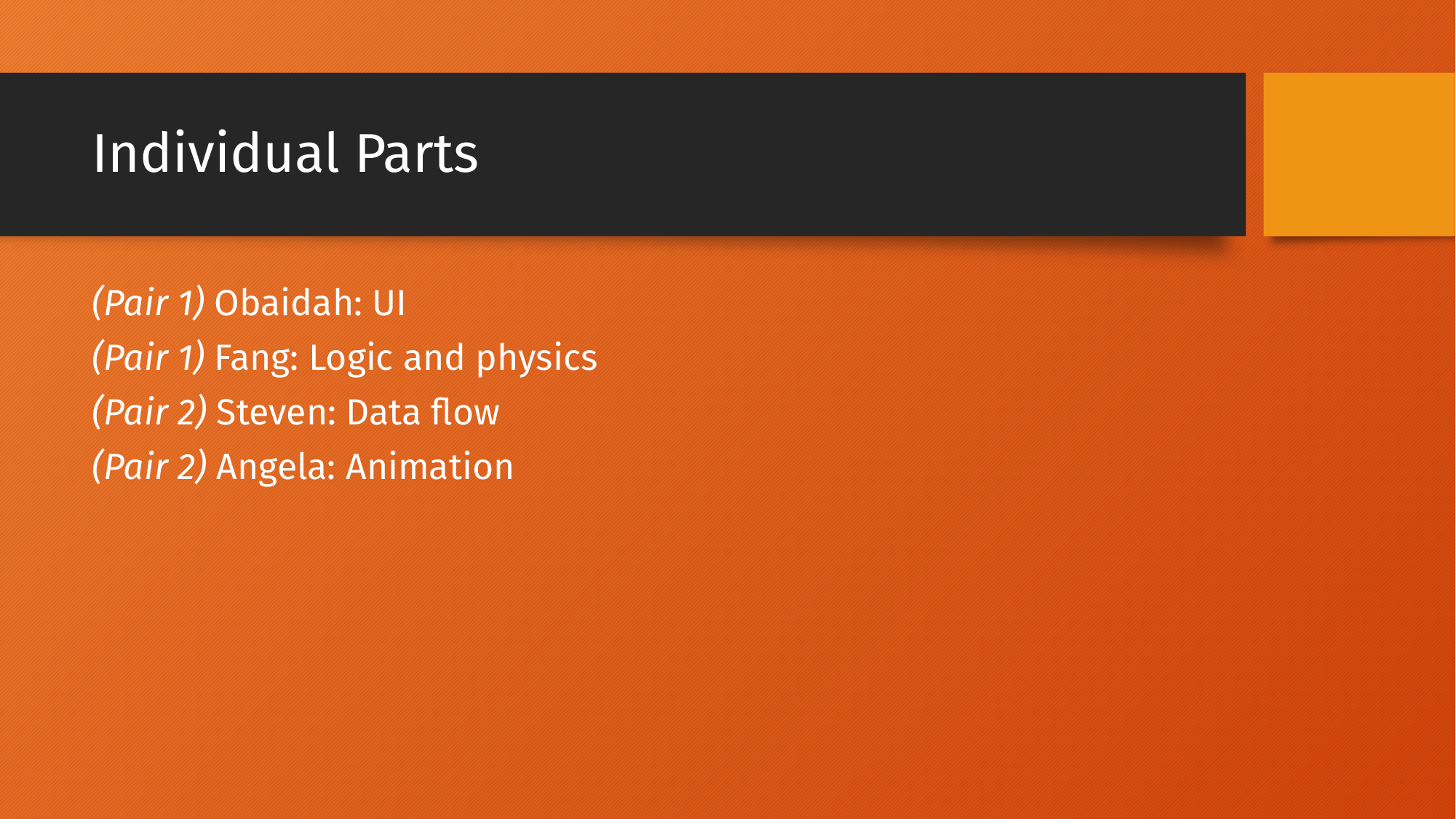

# Individual Parts
(Pair 1) Obaidah: UI
(Pair 1) Fang: Logic and physics
(Pair 2) Steven: Data flow
(Pair 2) Angela: Animation